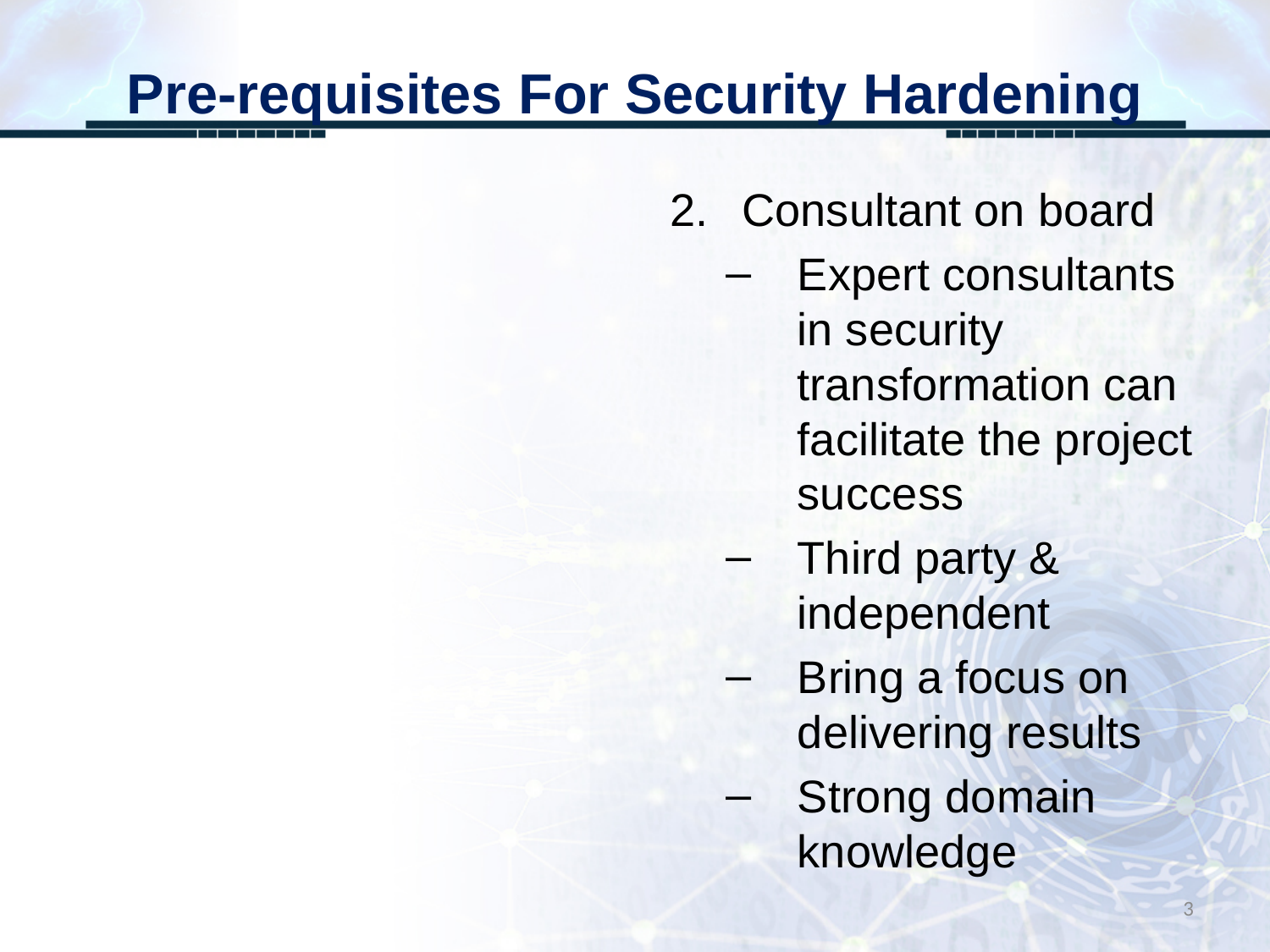

# Pre-requisites For Security Hardening
Consultant on board
Expert consultants in security transformation can facilitate the project success
Third party & independent
Bring a focus on delivering results
Strong domain knowledge
3